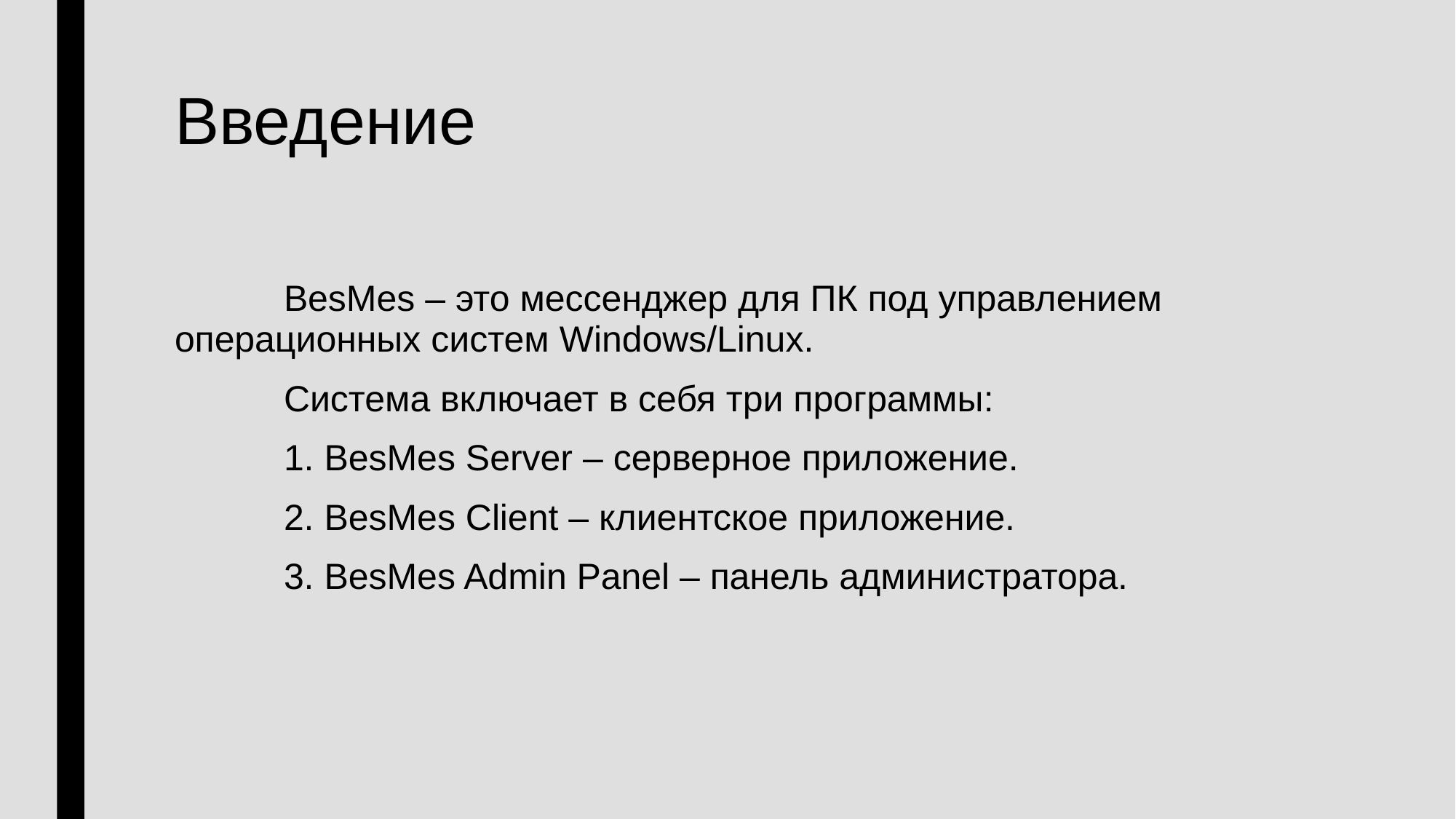

# Введение
	BesMes – это мессенджер для ПК под управлением операционных систем Windows/Linux.
	Система включает в себя три программы:
	1. BesMes Server – серверное приложение.
	2. BesMes Client – клиентское приложение.
	3. BesMes Admin Panel – панель администратора.